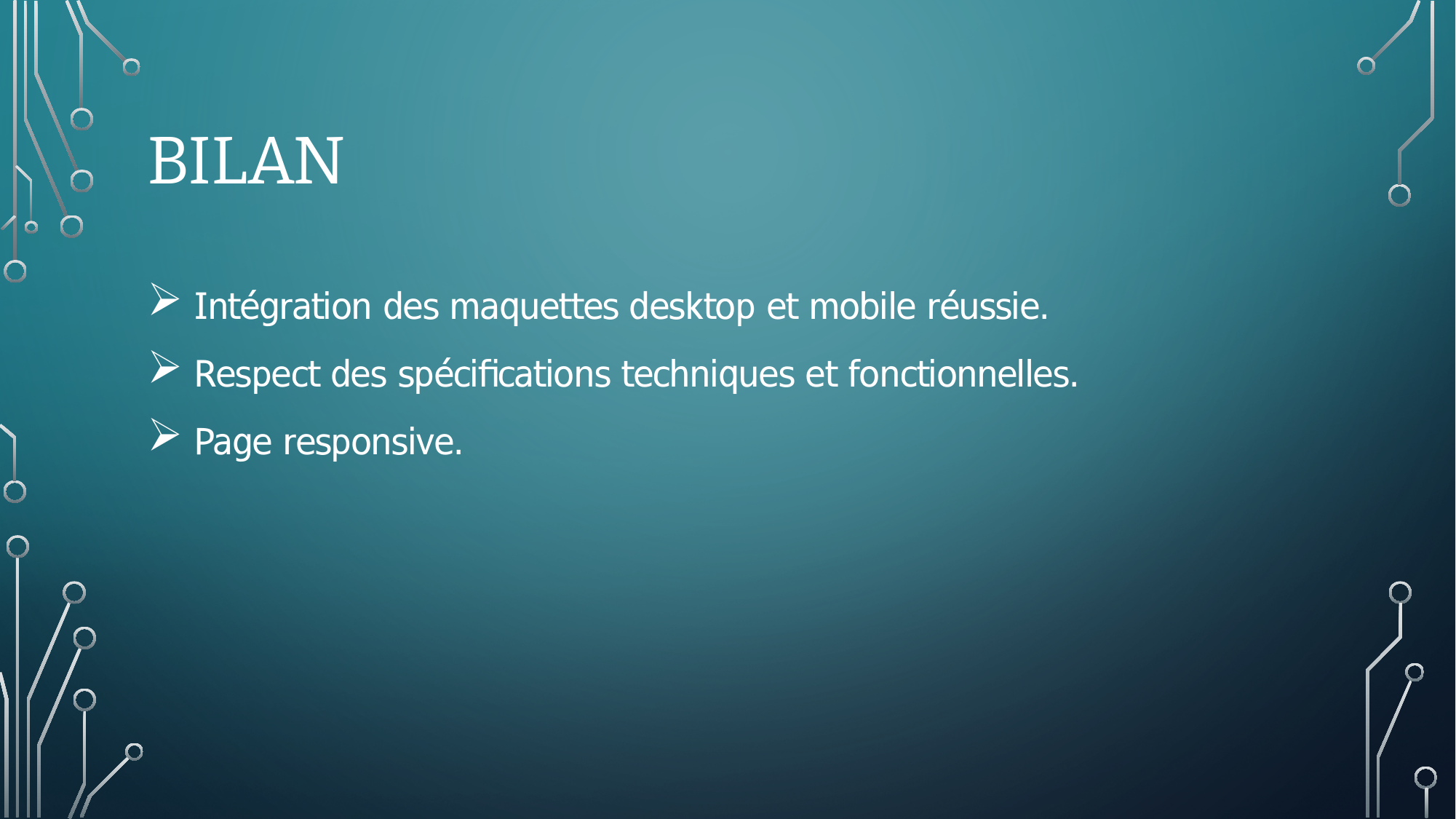

# BILAN
 Intégration des maquettes desktop et mobile réussie.
 Respect des spécifications techniques et fonctionnelles.
 Page responsive.